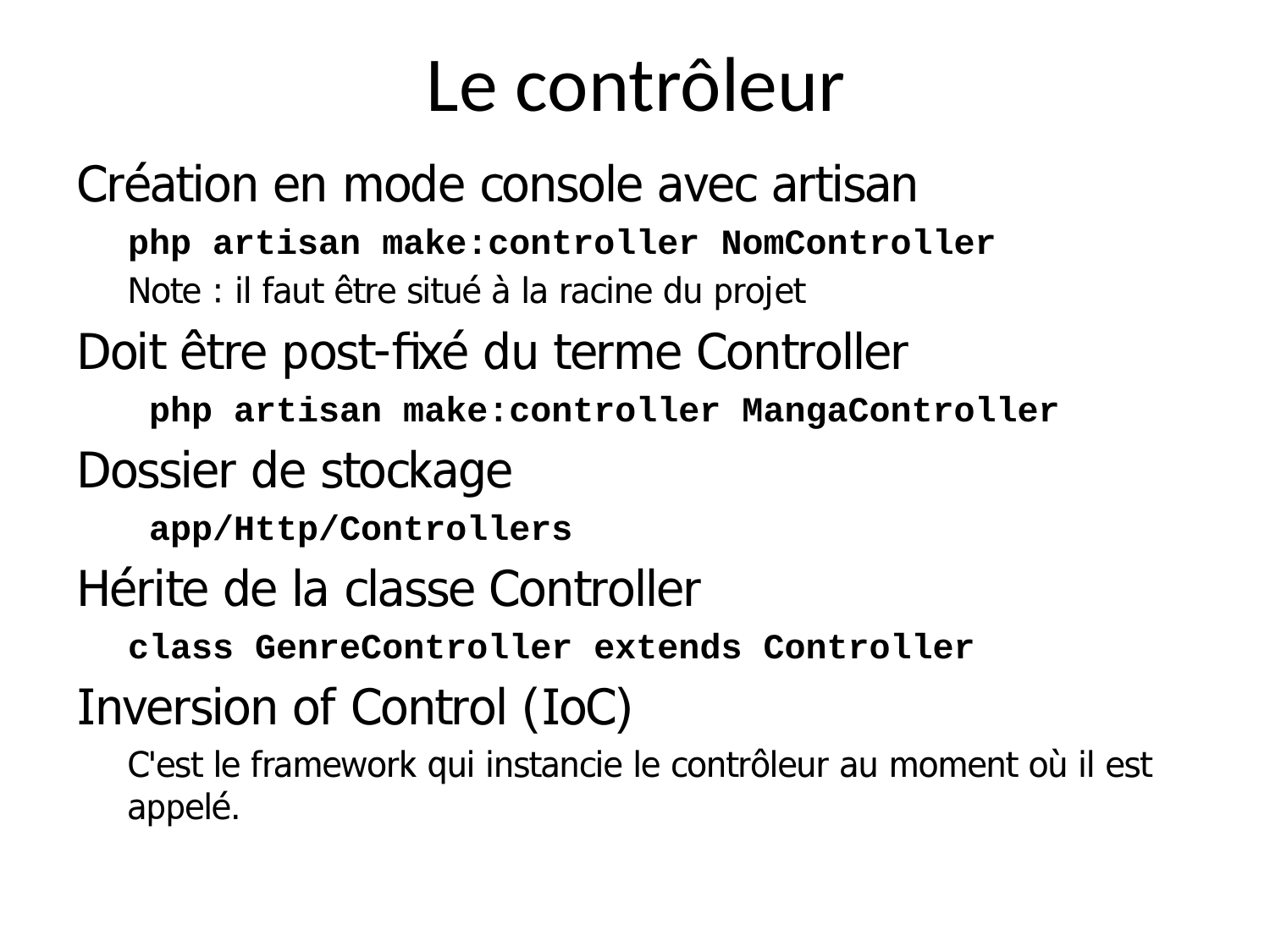

# Le contrôleur
Création en mode console avec artisan
php artisan make:controller NomController
Note : il faut être situé à la racine du projet
Doit être post-fixé du terme Controller
 php artisan make:controller MangaController
Dossier de stockage
 app/Http/Controllers
Hérite de la classe Controller
class GenreController extends Controller
Inversion of Control (IoC)
C'est le framework qui instancie le contrôleur au moment où il est appelé.